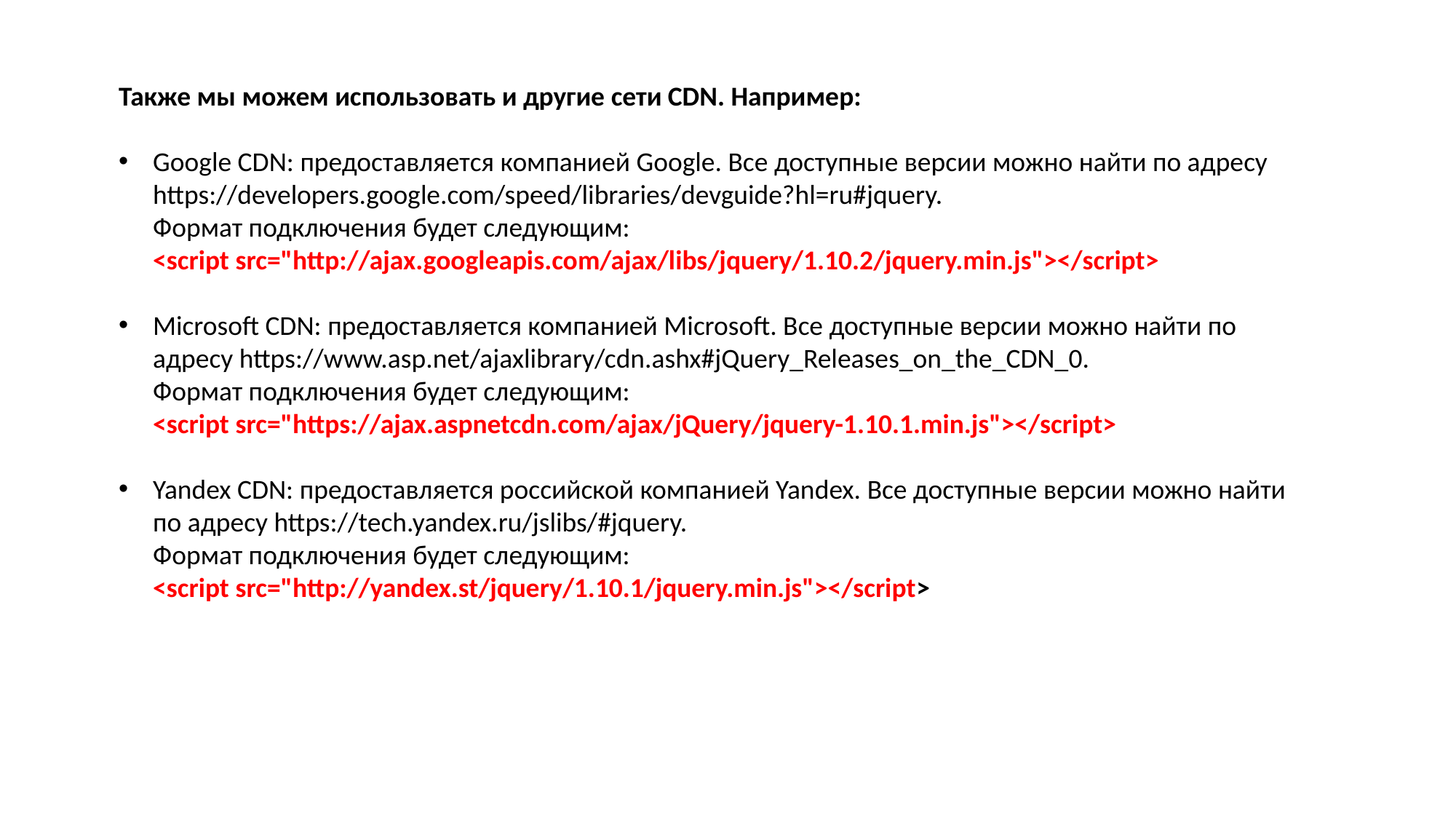

Также мы можем использовать и другие сети CDN. Например:

Google CDN: предоставляется компанией Google. Все доступные версии можно найти по адресу https://developers.google.com/speed/libraries/devguide?hl=ru#jquery.
Формат подключения будет следующим:
<script src="http://ajax.googleapis.com/ajax/libs/jquery/1.10.2/jquery.min.js"></script>

Microsoft CDN: предоставляется компанией Microsoft. Все доступные версии можно найти по адресу https://www.asp.net/ajaxlibrary/cdn.ashx#jQuery_Releases_on_the_CDN_0.
Формат подключения будет следующим:
<script src="https://ajax.aspnetcdn.com/ajax/jQuery/jquery-1.10.1.min.js"></script>

Yandex CDN: предоставляется российской компанией Yandex. Все доступные версии можно найти по адресу https://tech.yandex.ru/jslibs/#jquery.
Формат подключения будет следующим:
<script src="http://yandex.st/jquery/1.10.1/jquery.min.js"></script>